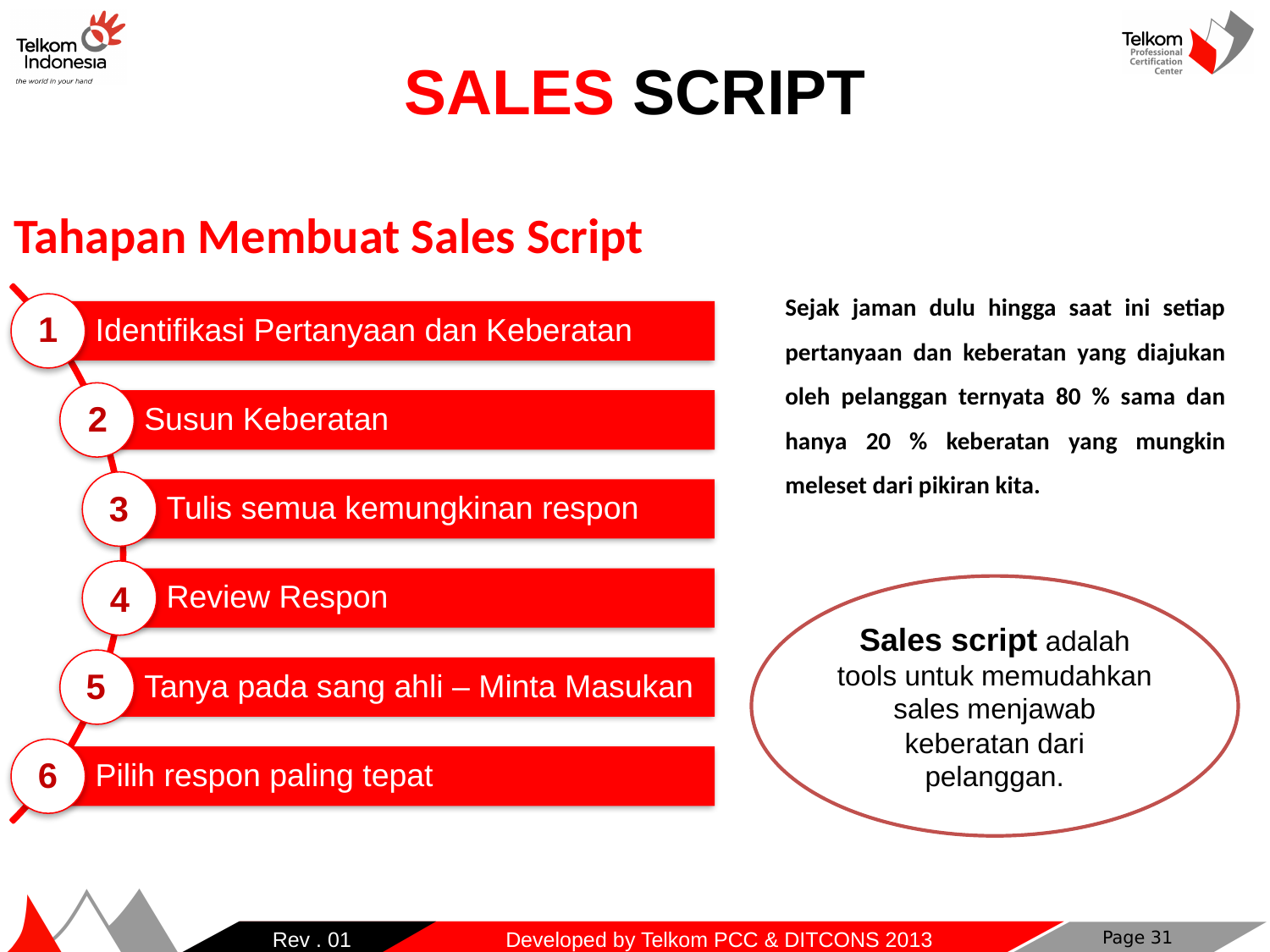

SALES SCRIPT
Tahapan Membuat Sales Script
Sejak jaman dulu hingga saat ini setiap pertanyaan dan keberatan yang diajukan oleh pelanggan ternyata 80 % sama dan hanya 20 % keberatan yang mungkin meleset dari pikiran kita.
Identifikasi Pertanyaan dan Keberatan
Susun Keberatan
Tulis semua kemungkinan respon
Review Respon
Tanya pada sang ahli – Minta Masukan
Pilih respon paling tepat
1
2
3
4

Sales script adalah tools untuk memudahkan sales menjawab keberatan dari pelanggan.

5
6